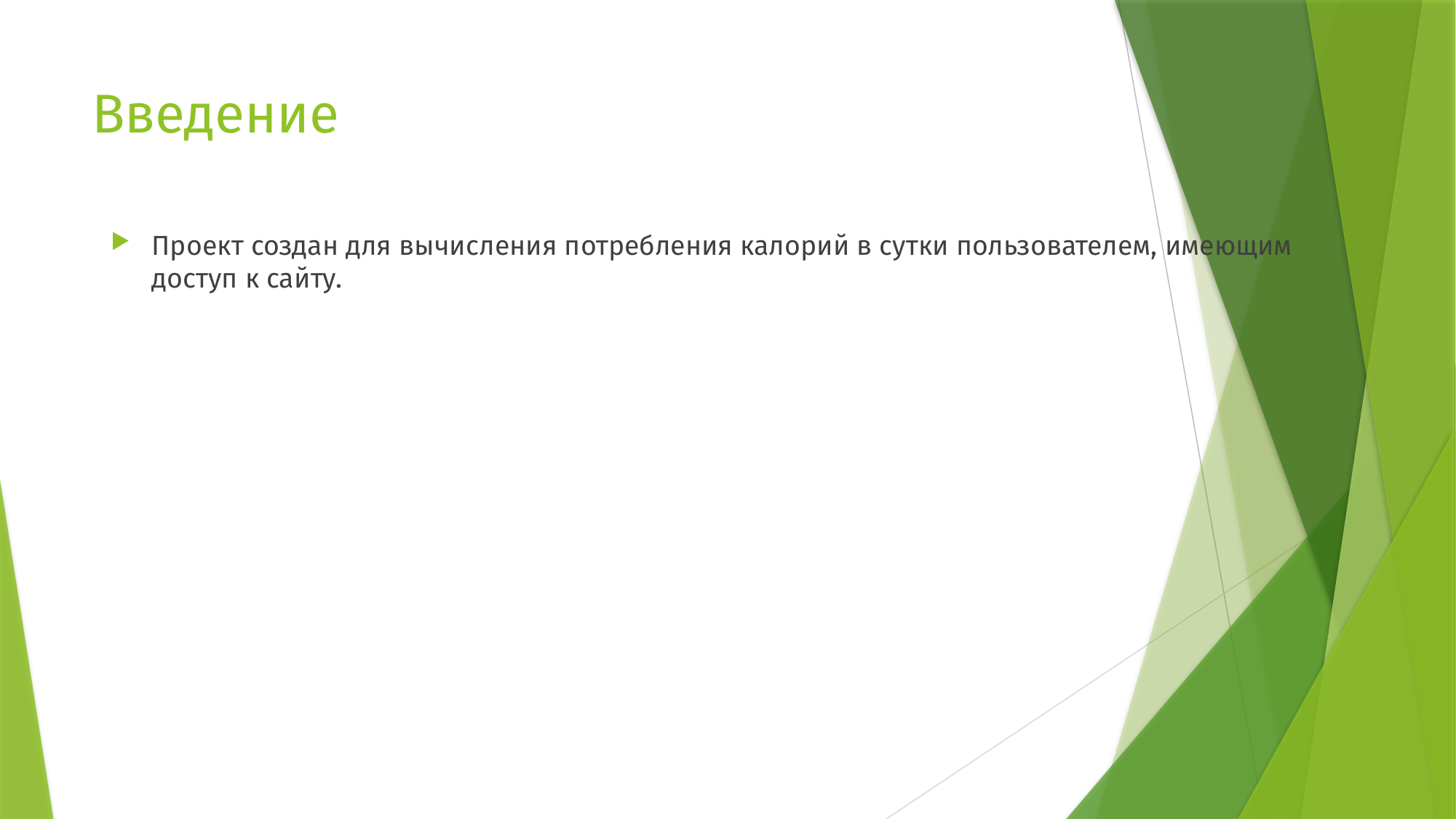

# Введение
Проект создан для вычисления потребления калорий в сутки пользователем, имеющим доступ к сайту.